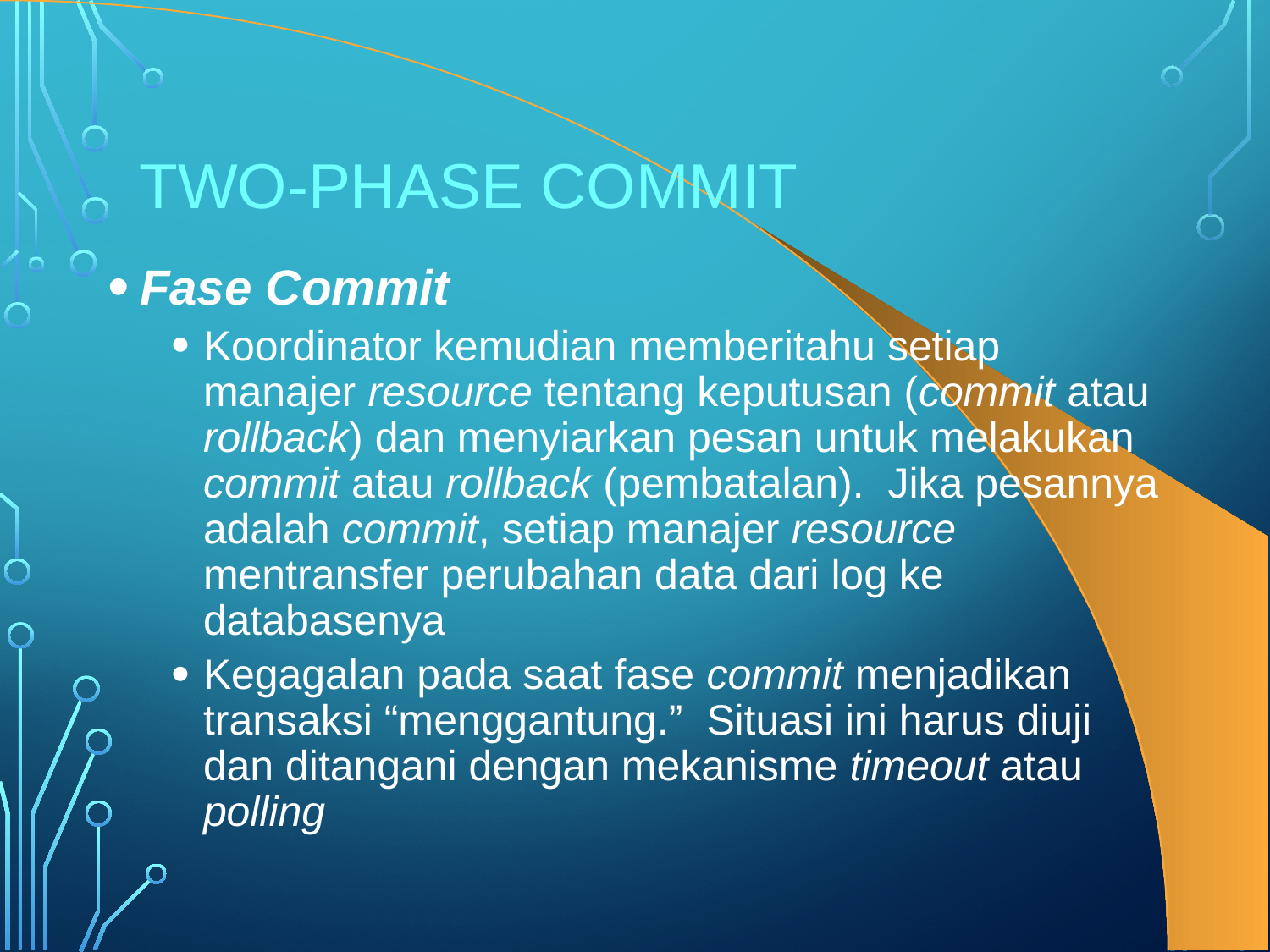

# Two-Phase Commit
Fase Commit
Koordinator kemudian memberitahu setiap manajer resource tentang keputusan (commit atau rollback) dan menyiarkan pesan untuk melakukan commit atau rollback (pembatalan).  Jika pesannya adalah commit, setiap manajer resource mentransfer perubahan data dari log ke databasenya
Kegagalan pada saat fase commit menjadikan transaksi “menggantung.”  Situasi ini harus diuji dan ditangani dengan mekanisme timeout atau polling